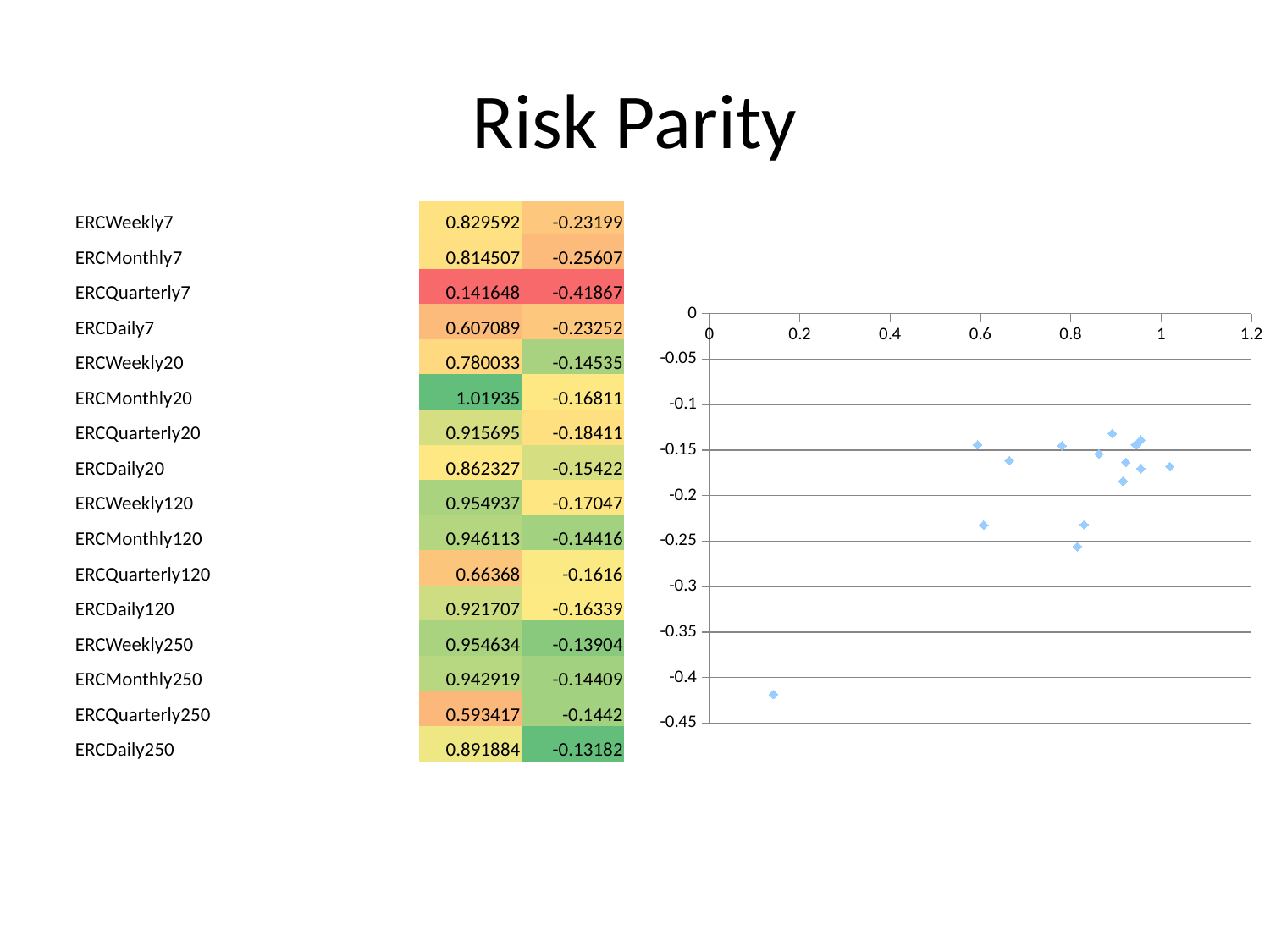

# Risk Parity
| ERCWeekly7 | 0.829592 | -0.23199 |
| --- | --- | --- |
| ERCMonthly7 | 0.814507 | -0.25607 |
| ERCQuarterly7 | 0.141648 | -0.41867 |
| ERCDaily7 | 0.607089 | -0.23252 |
| ERCWeekly20 | 0.780033 | -0.14535 |
| ERCMonthly20 | 1.01935 | -0.16811 |
| ERCQuarterly20 | 0.915695 | -0.18411 |
| ERCDaily20 | 0.862327 | -0.15422 |
| ERCWeekly120 | 0.954937 | -0.17047 |
| ERCMonthly120 | 0.946113 | -0.14416 |
| ERCQuarterly120 | 0.66368 | -0.1616 |
| ERCDaily120 | 0.921707 | -0.16339 |
| ERCWeekly250 | 0.954634 | -0.13904 |
| ERCMonthly250 | 0.942919 | -0.14409 |
| ERCQuarterly250 | 0.593417 | -0.1442 |
| ERCDaily250 | 0.891884 | -0.13182 |

### Chart

| Category |  |
|---|---|